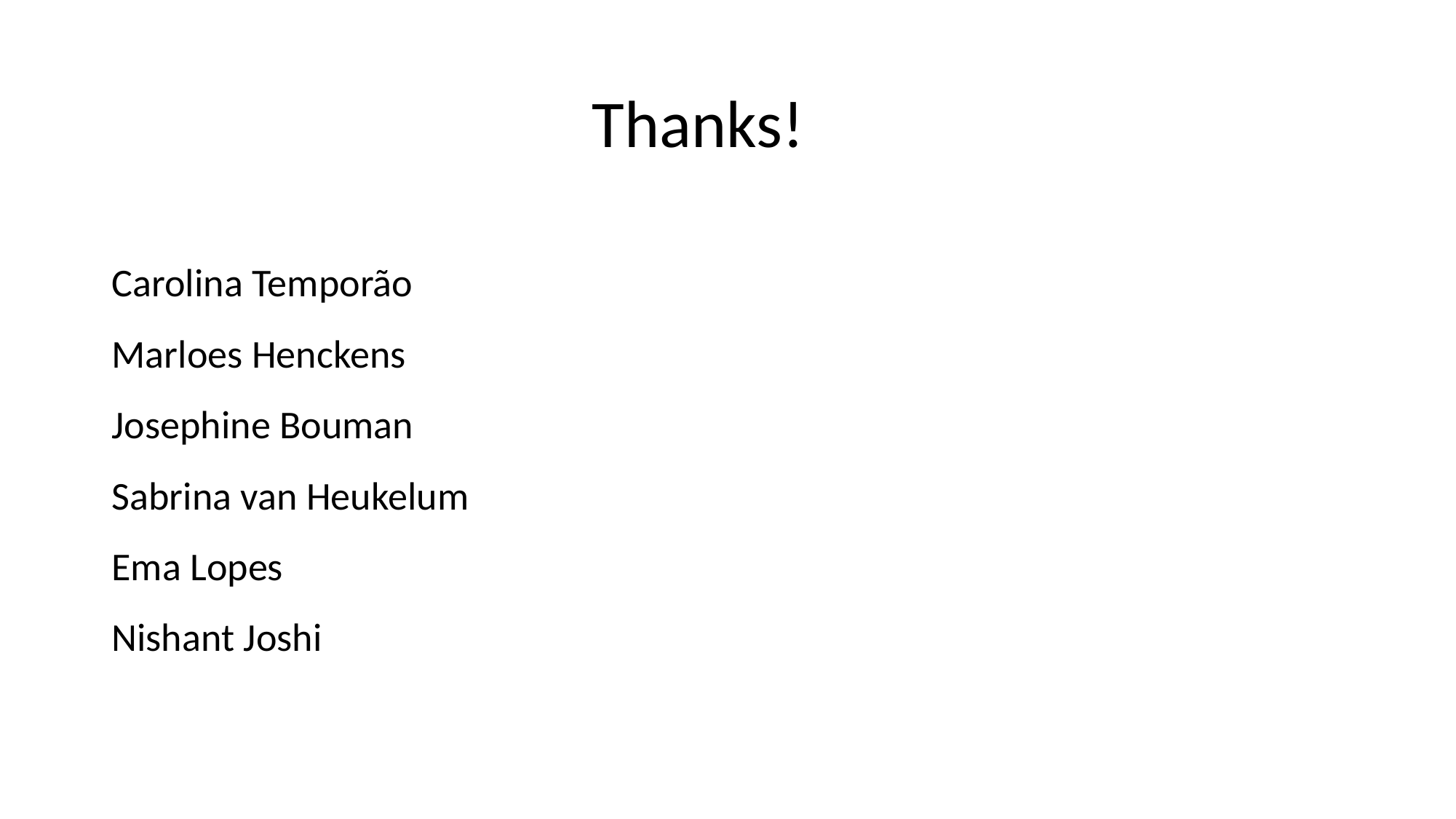

# Thanks!
Carolina Temporão
Marloes Henckens
Josephine Bouman
Sabrina van Heukelum
Ema Lopes
Nishant Joshi